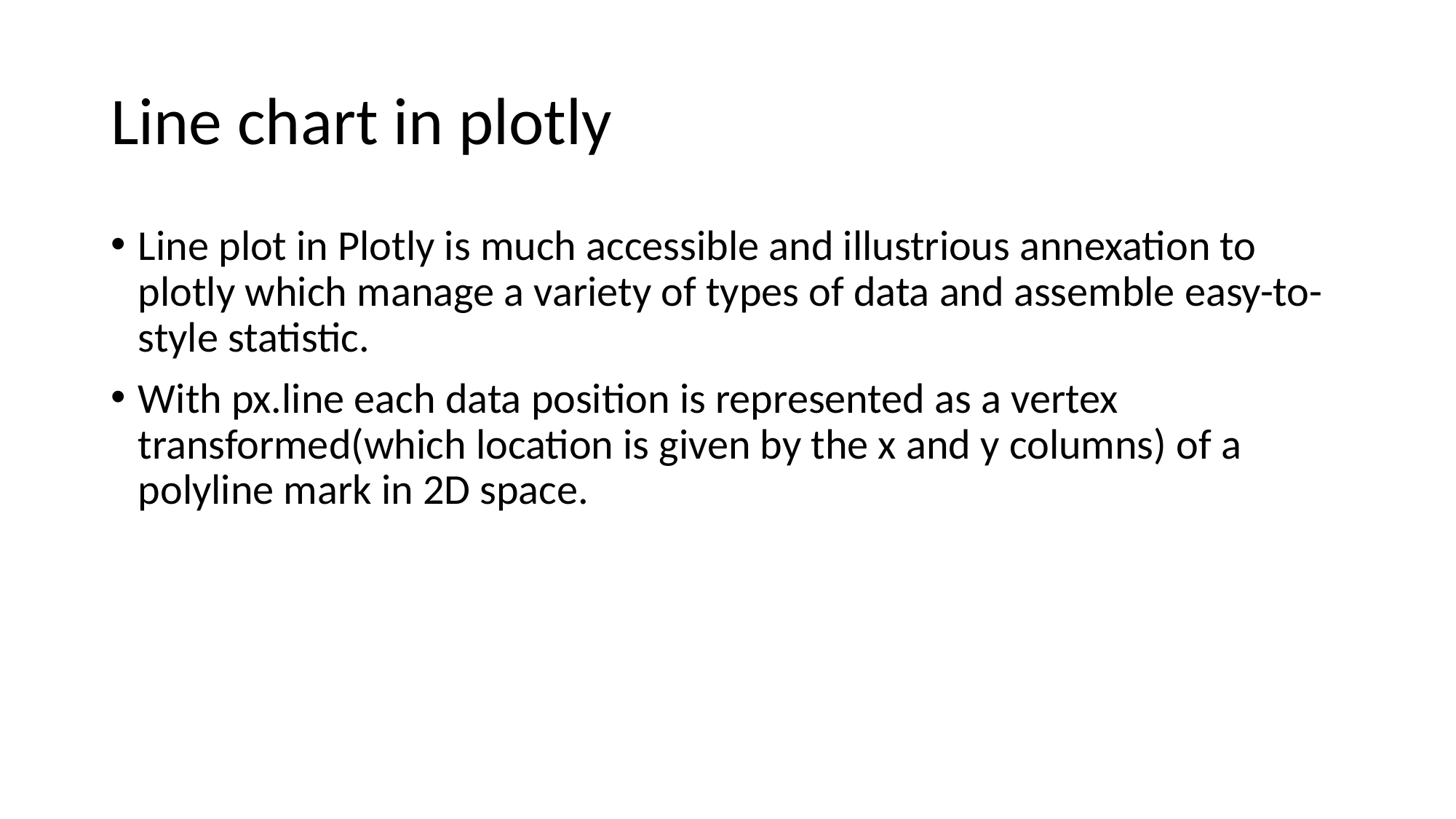

# Line chart in plotly
Line plot in Plotly is much accessible and illustrious annexation to plotly which manage a variety of types of data and assemble easy-to-style statistic.
With px.line each data position is represented as a vertex transformed(which location is given by the x and y columns) of a polyline mark in 2D space.